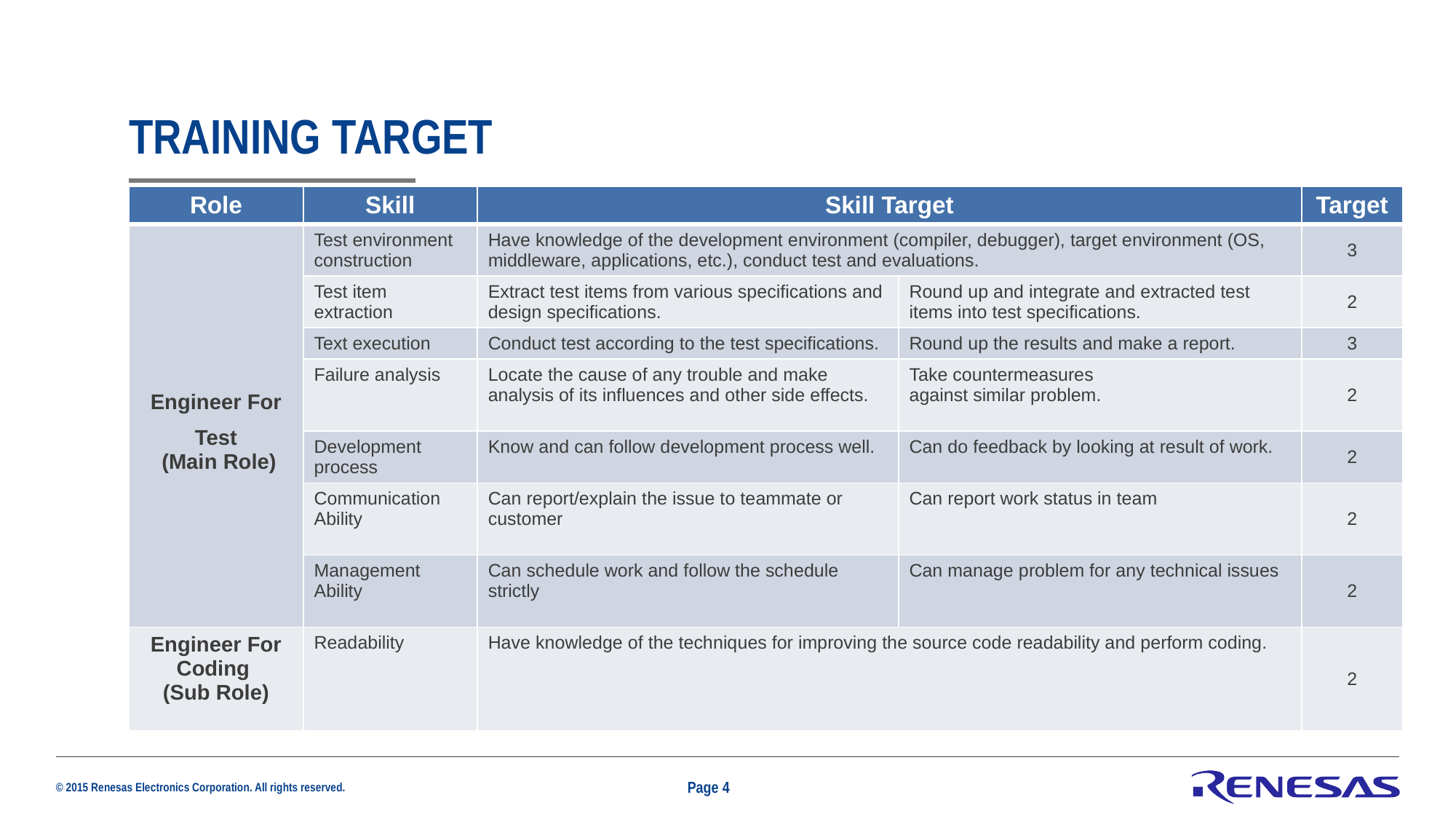

# Training Target
| Role | Skill | Skill Target |  | Target |
| --- | --- | --- | --- | --- |
| Engineer For Test (Main Role) | Test environment construction | Have knowledge of the development environment (compiler, debugger), target environment (OS, middleware, applications, etc.), conduct test and evaluations. |  | 3 |
|  | Test item extraction | Extract test items from various specifications and design specifications. | Round up and integrate and extracted test items into test specifications. | 2 |
|  | Text execution | Conduct test according to the test specifications. | Round up the results and make a report. | 3 |
|  | Failure analysis | Locate the cause of any trouble and make analysis of its influences and other side effects. | Take countermeasures against similar problem. | 2 |
|  | Development process | Know and can follow development process well. | Can do feedback by looking at result of work. | 2 |
|  | Communication Ability | Can report/explain the issue to teammate or customer | Can report work status in team | 2 |
|  | Management Ability | Can schedule work and follow the schedule strictly | Can manage problem for any technical issues | 2 |
| Engineer For Coding (Sub Role) | Readability | Have knowledge of the techniques for improving the source code readability and perform coding. |  | 2 |
Page 4